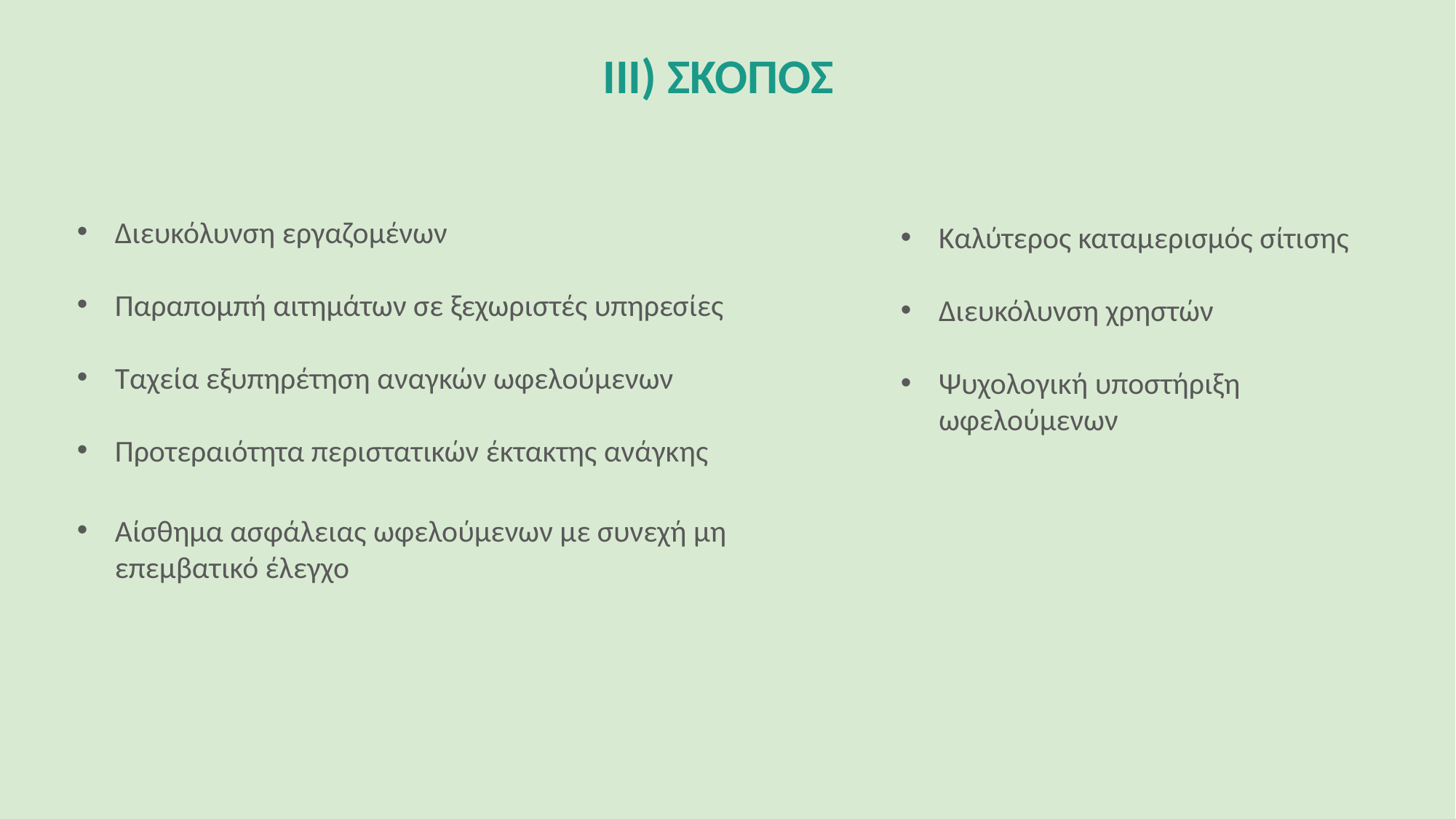

IΙI) ΣΚΟΠΟΣ
Διευκόλυνση εργαζομένων

Παραπομπή αιτημάτων σε ξεχωριστές υπηρεσίες

Ταχεία εξυπηρέτηση αναγκών ωφελούμενων

Προτεραιότητα περιστατικών έκτακτης ανάγκης

Αίσθημα ασφάλειας ωφελούμενων με συνεχή μη επεμβατικό έλεγχο
Καλύτερος καταμερισμός σίτισης

Διευκόλυνση χρηστών

Ψυχολογική υποστήριξη ωφελούμενων